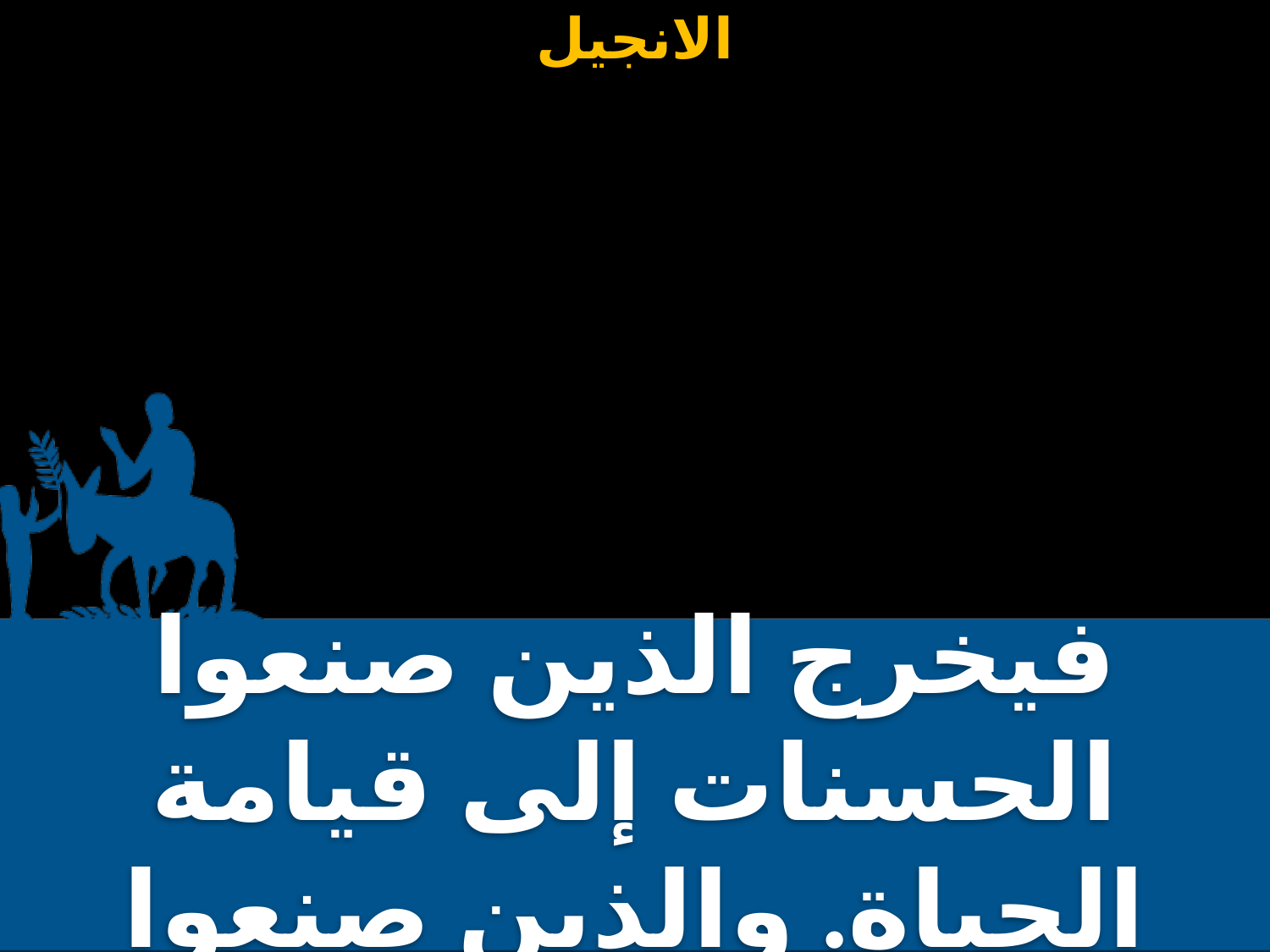

فيخرج الذين صنعوا الحسنات إلى قيامة الحياة. والذين صنعوا